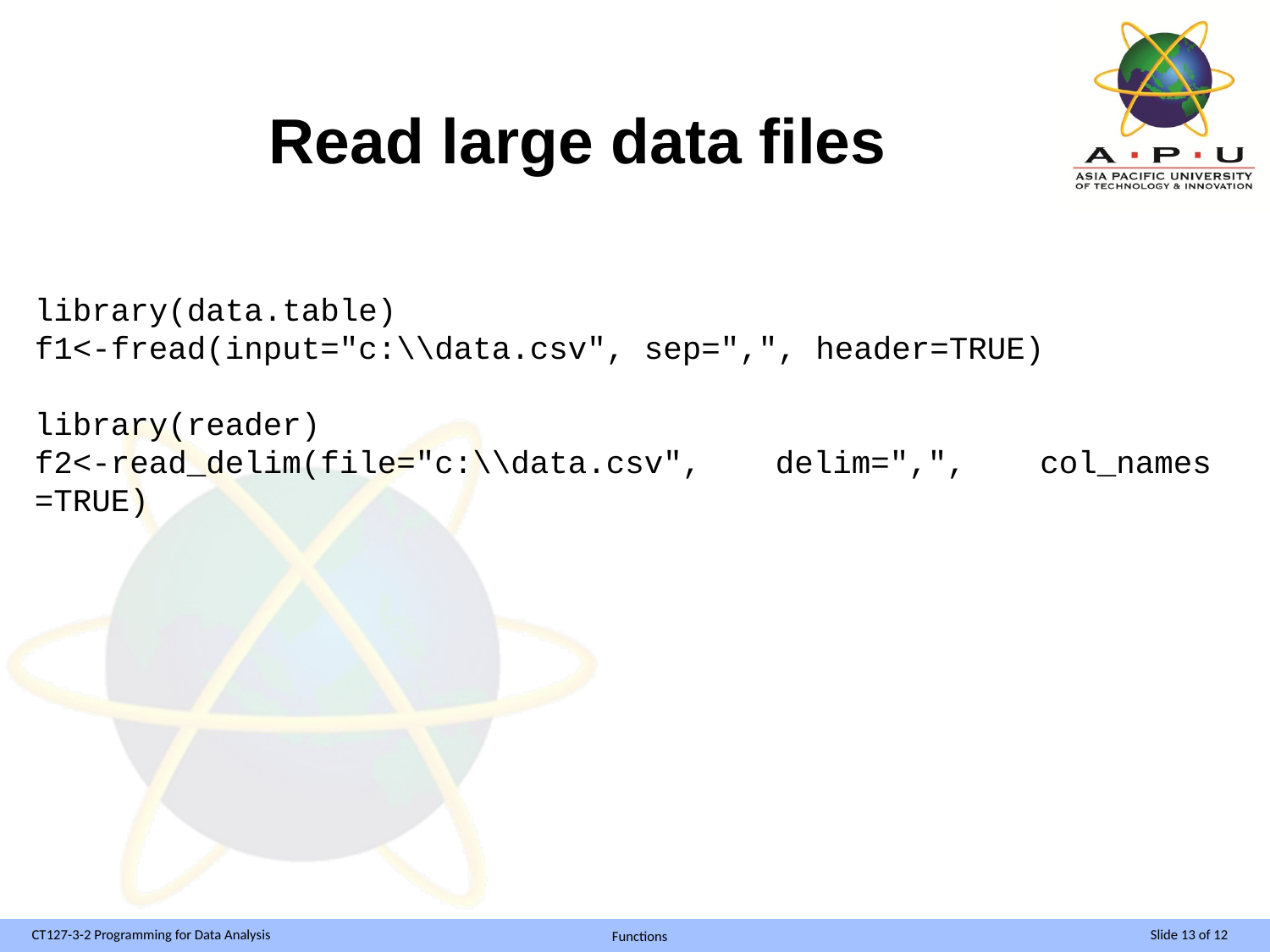

Read large data files
library(data.table)
f1<-fread(input="c:\\data.csv", sep=",", header=TRUE)

library(reader)
f2<-read_delim(file="c:\\data.csv", delim=",", col_names =TRUE)